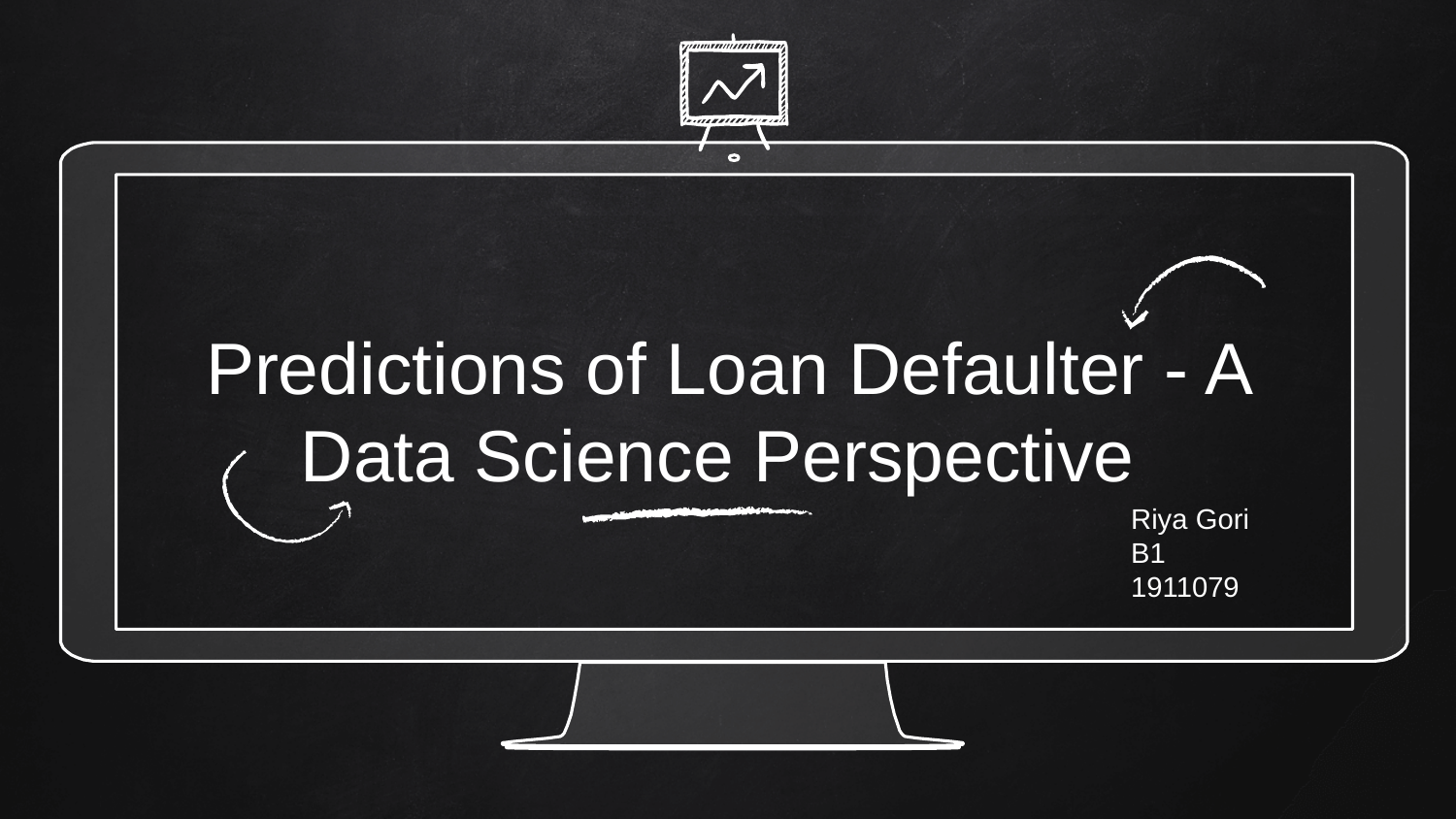

# Predictions of Loan Defaulter - A Data Science Perspective

Riya Gori
B1
1911079